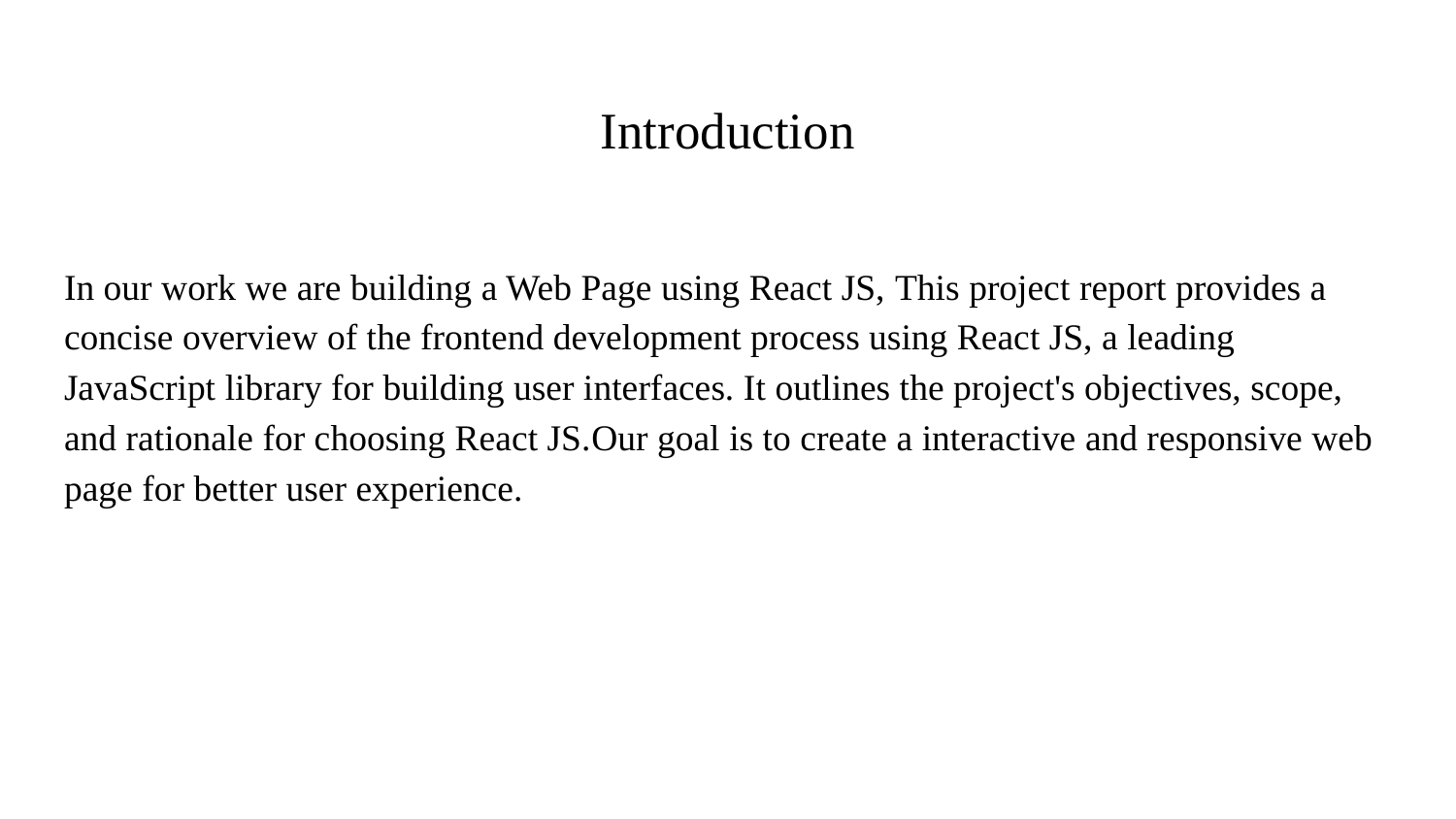

# Introduction

In our work we are building a Web Page using React JS, This project report provides a concise overview of the frontend development process using React JS, a leading JavaScript library for building user interfaces. It outlines the project's objectives, scope, and rationale for choosing React JS.Our goal is to create a interactive and responsive web page for better user experience.